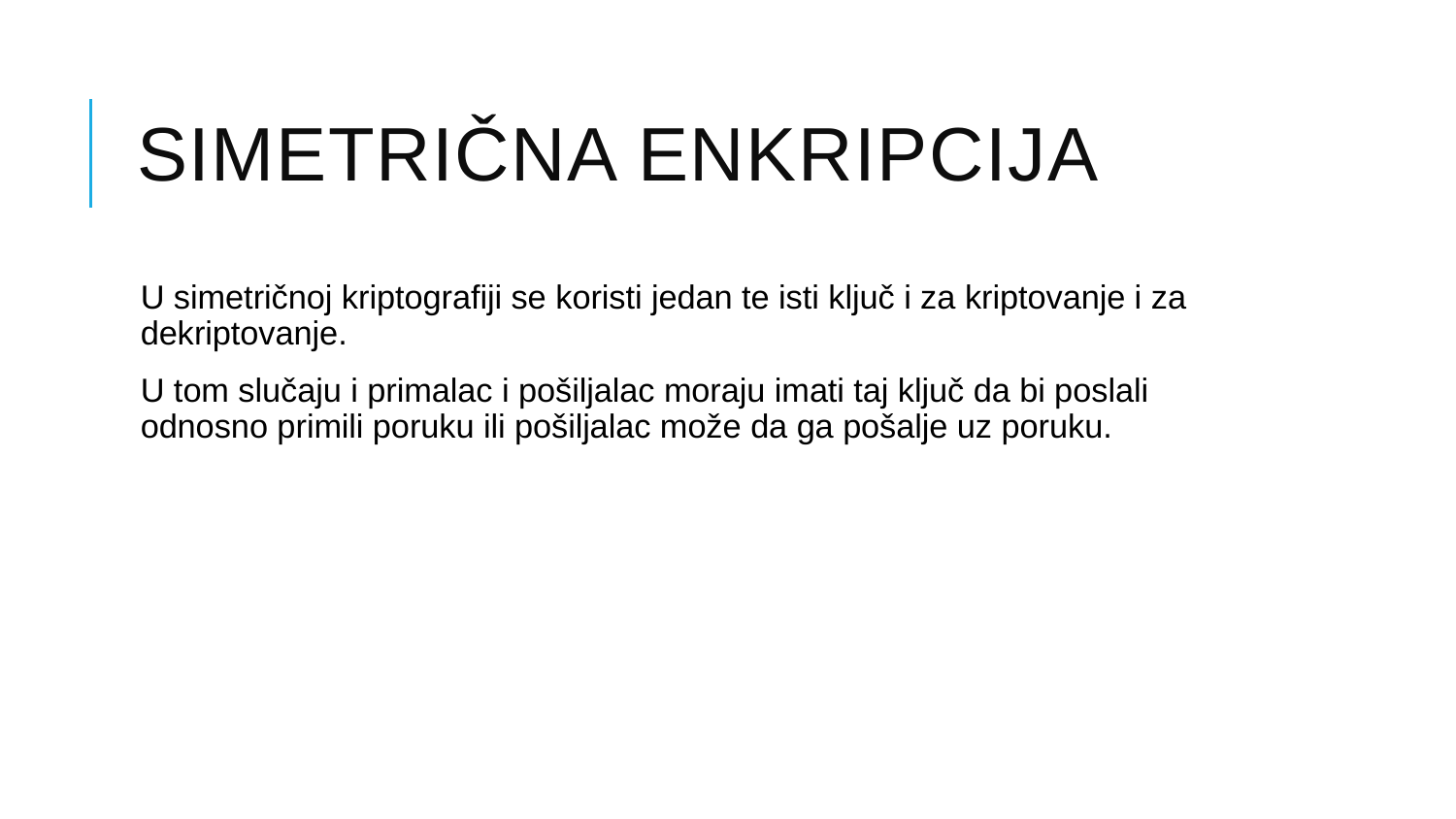

# Simetrična enkripcija
U simetričnoj kriptografiji se koristi jedan te isti ključ i za kriptovanje i za dekriptovanje.
U tom slučaju i primalac i pošiljalac moraju imati taj ključ da bi poslali odnosno primili poruku ili pošiljalac može da ga pošalje uz poruku.